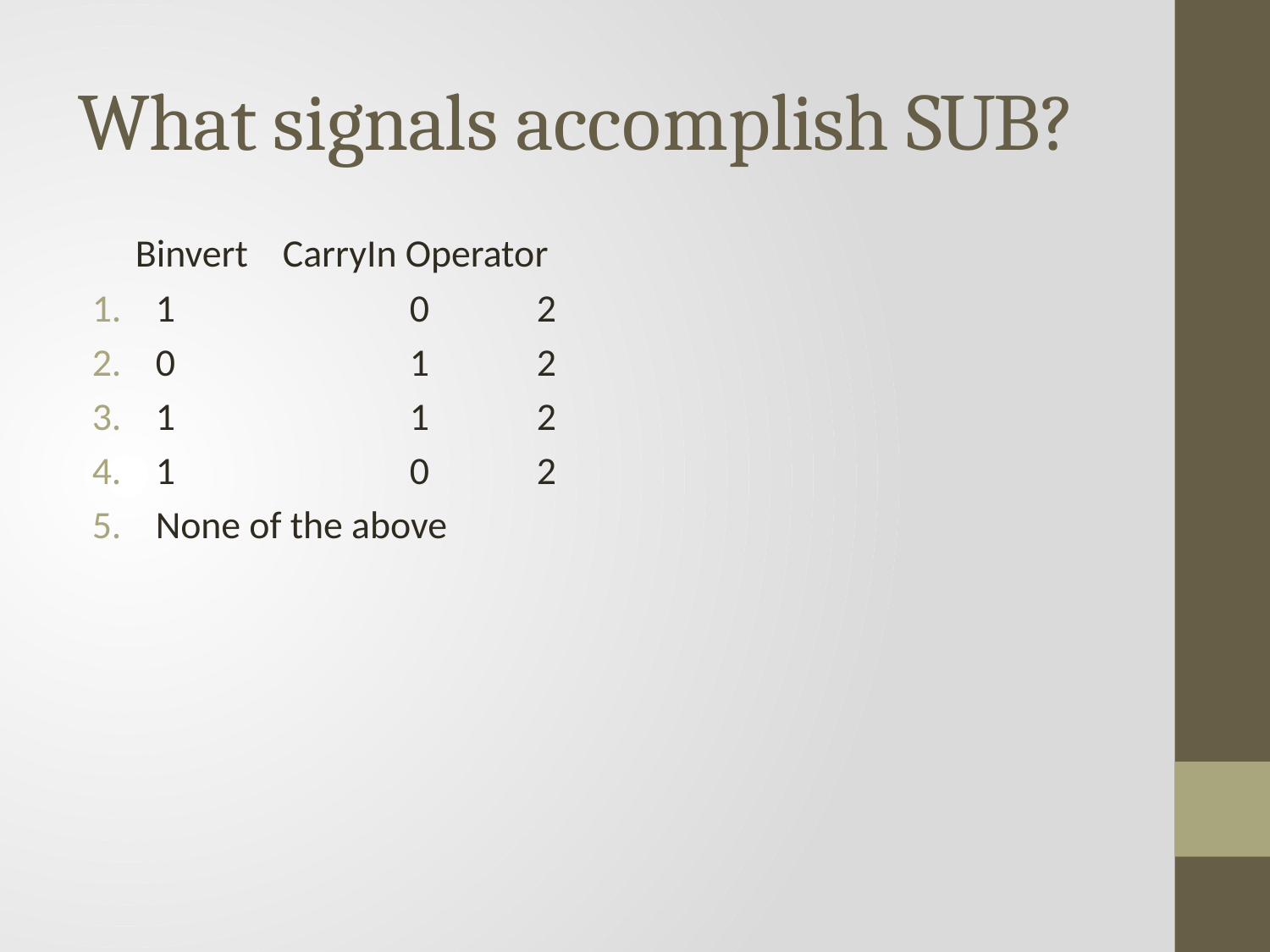

# What signals accomplish SUB?
     Binvert    CarryIn Operator
1		0 	2
0		1	2
1		1	2
1		0	2
None of the above